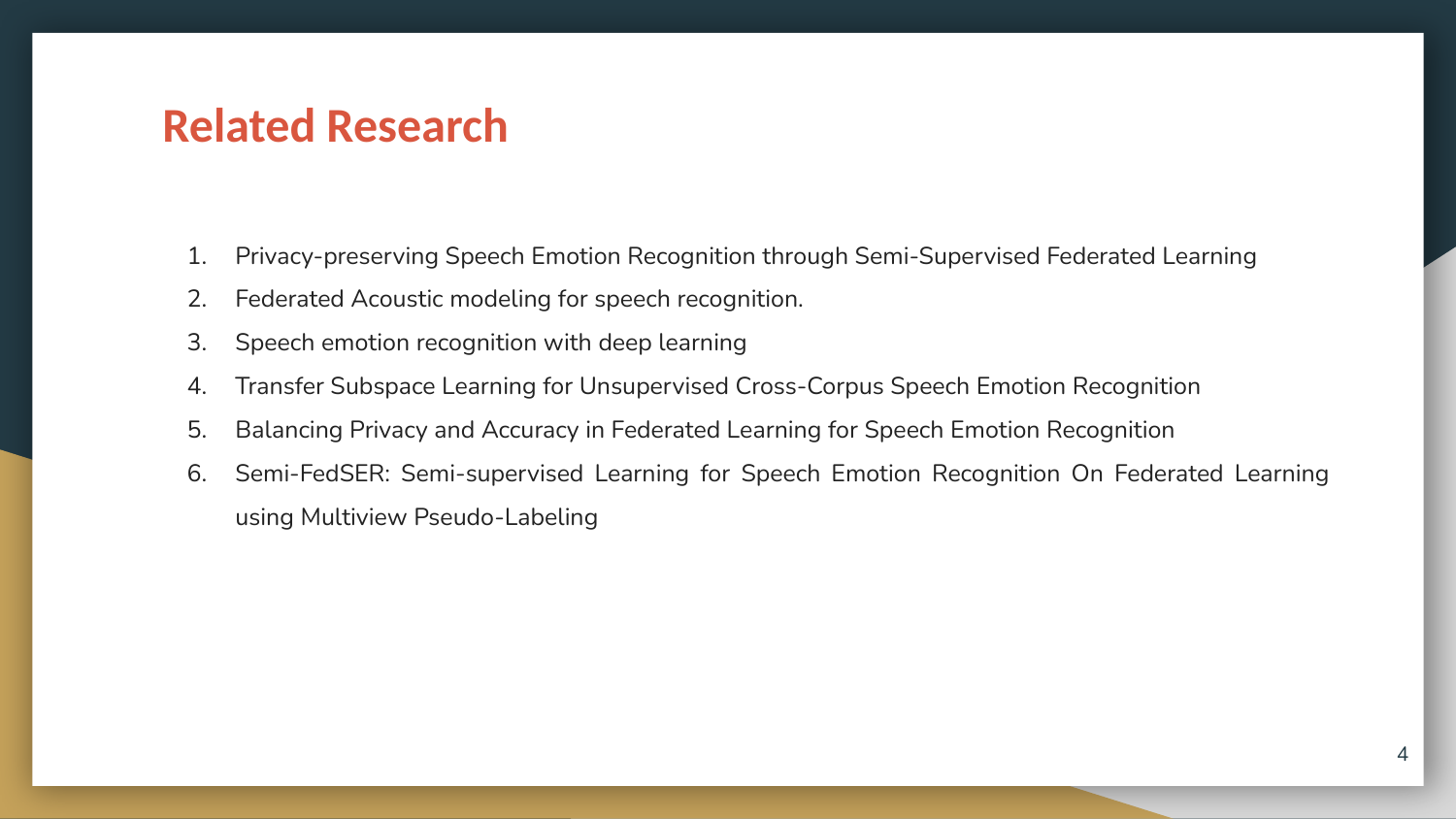

Related Research
Privacy-preserving Speech Emotion Recognition through Semi-Supervised Federated Learning
Federated Acoustic modeling for speech recognition.
Speech emotion recognition with deep learning
Transfer Subspace Learning for Unsupervised Cross-Corpus Speech Emotion Recognition
Balancing Privacy and Accuracy in Federated Learning for Speech Emotion Recognition
Semi-FedSER: Semi-supervised Learning for Speech Emotion Recognition On Federated Learning using Multiview Pseudo-Labeling
4